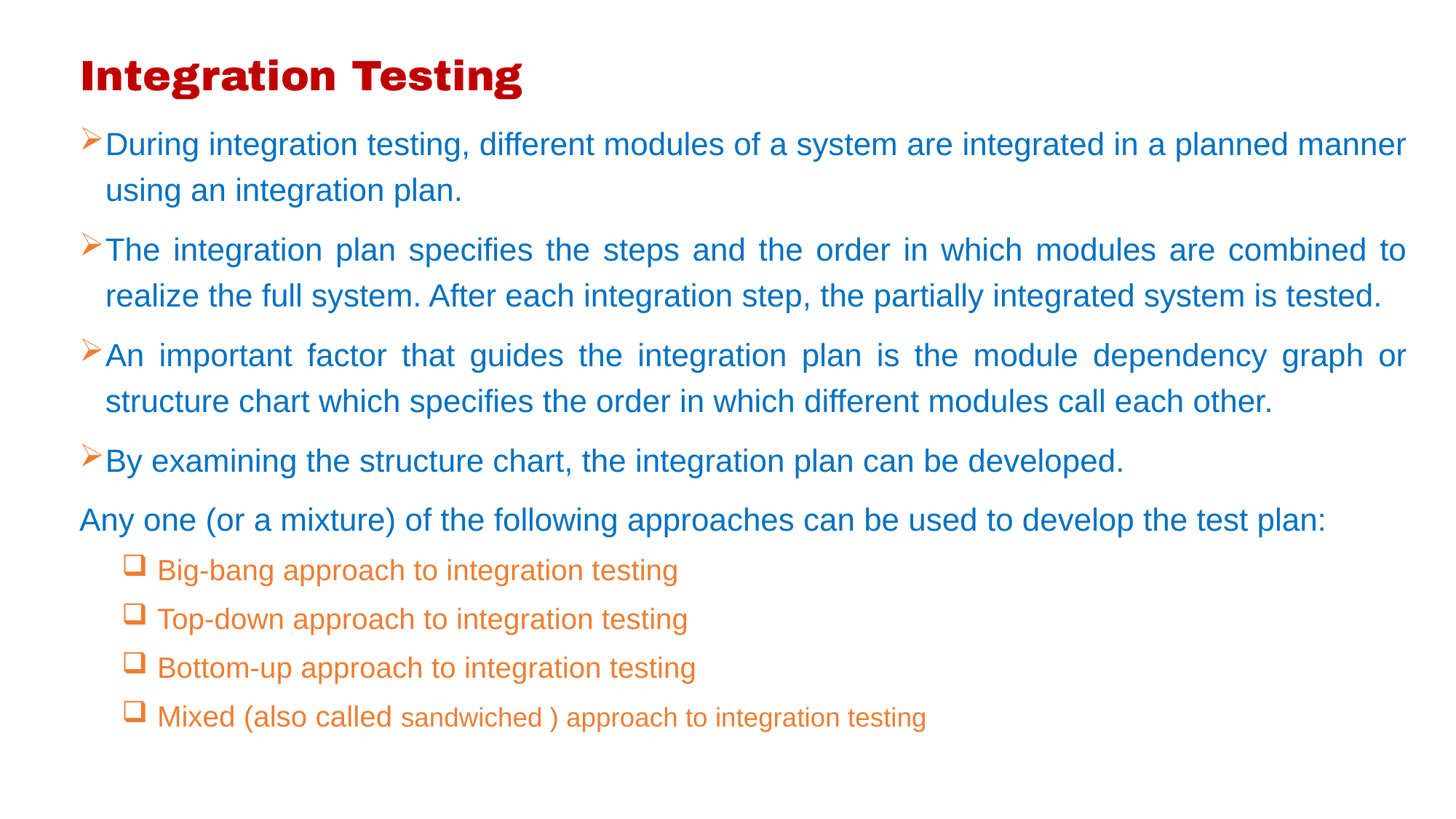

# Integration Testing
During integration testing, different modules of a system are integrated in a planned manner using an integration plan.
The integration plan specifies the steps and the order in which modules are combined to realize the full system. After each integration step, the partially integrated system is tested.
An important factor that guides the integration plan is the module dependency graph or structure chart which specifies the order in which different modules call each other.
By examining the structure chart, the integration plan can be developed.
Any one (or a mixture) of the following approaches can be used to develop the test plan:
Big-bang approach to integration testing
Top-down approach to integration testing
Bottom-up approach to integration testing
Mixed (also called sandwiched ) approach to integration testing